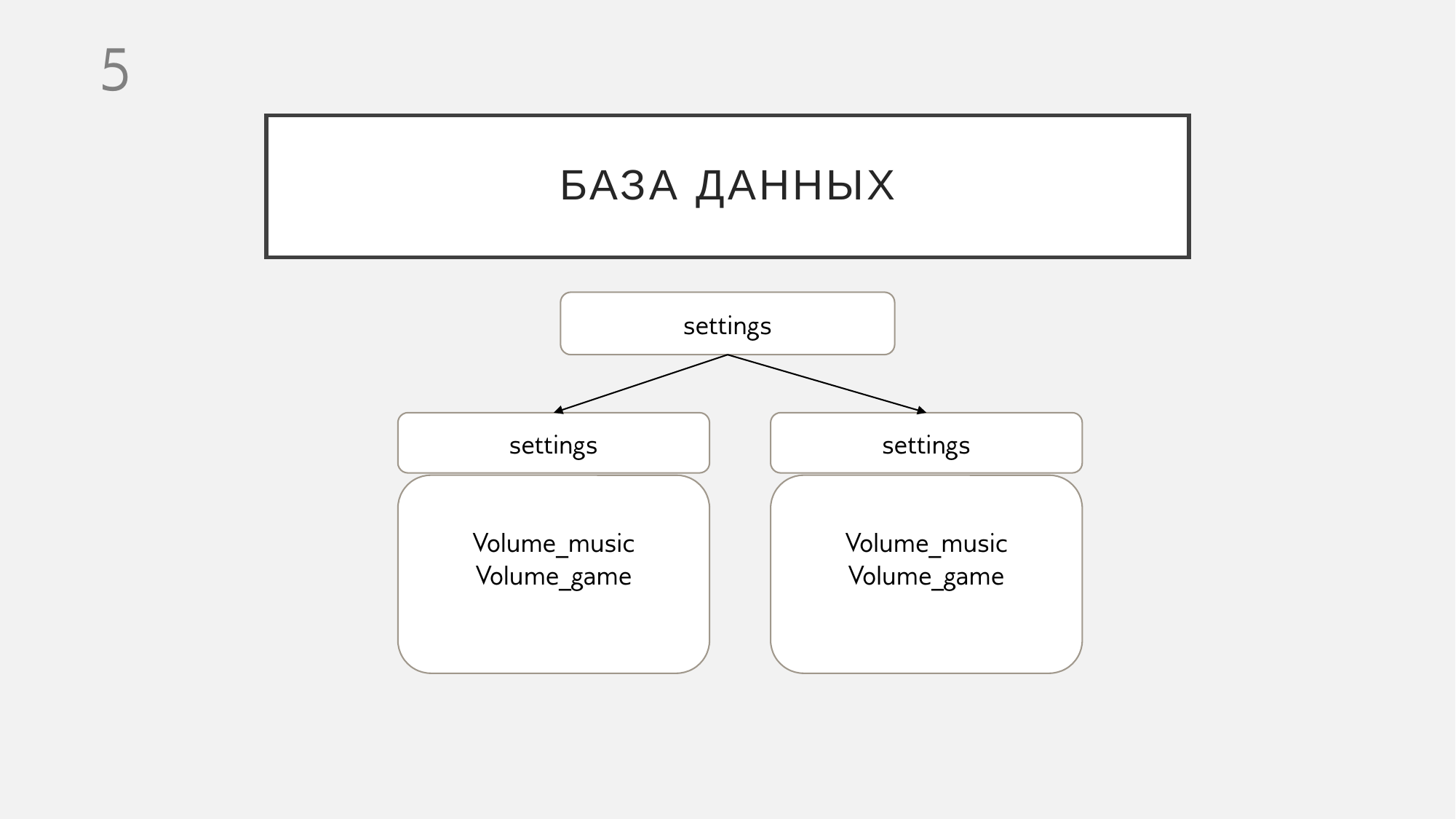

5
# База данных
settings
settings
settings
Volume_music
Volume_game

Volume_music
Volume_game